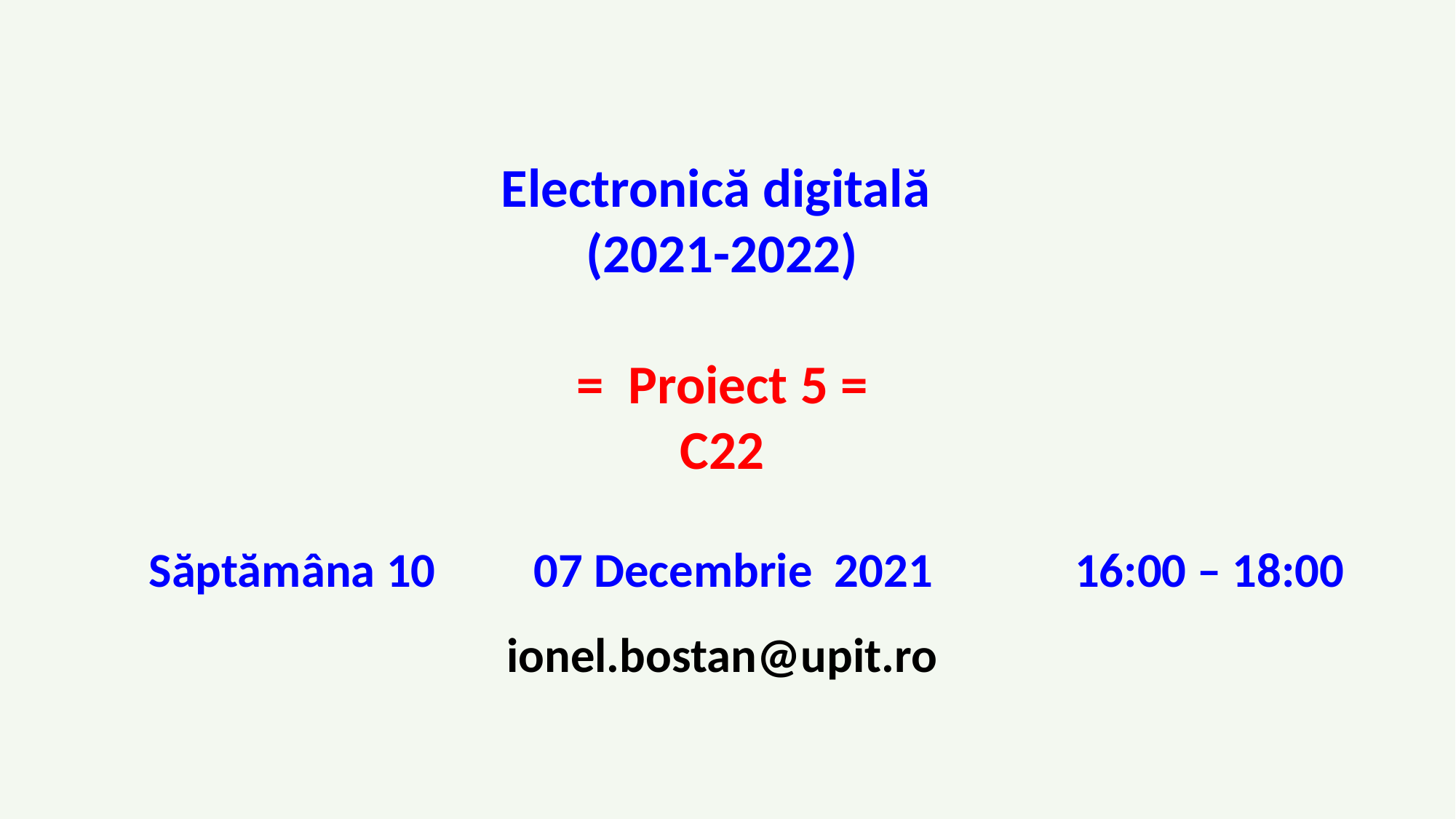

Electronică digitală
(2021-2022)

=  Proiect 5 =
C22

     Săptămâna 10         07 Decembrie  2021             16:00 – 18:00
ionel.bostan@upit.ro